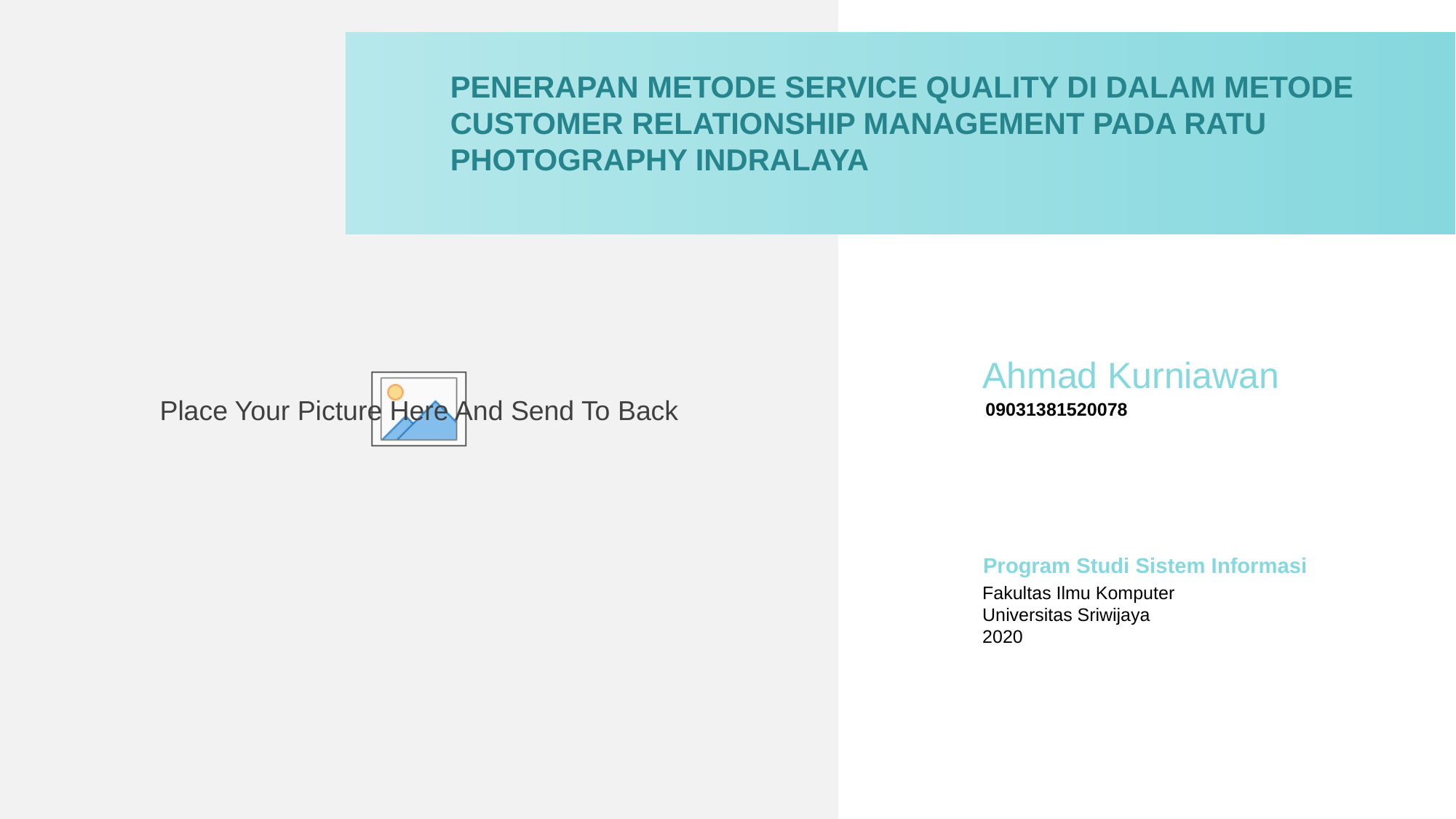

PENERAPAN METODE SERVICE QUALITY DI DALAM METODE CUSTOMER RELATIONSHIP MANAGEMENT PADA RATU PHOTOGRAPHY INDRALAYA
Ahmad Kurniawan
09031381520078
Program Studi Sistem Informasi
Fakultas Ilmu Komputer
Universitas Sriwijaya
2020